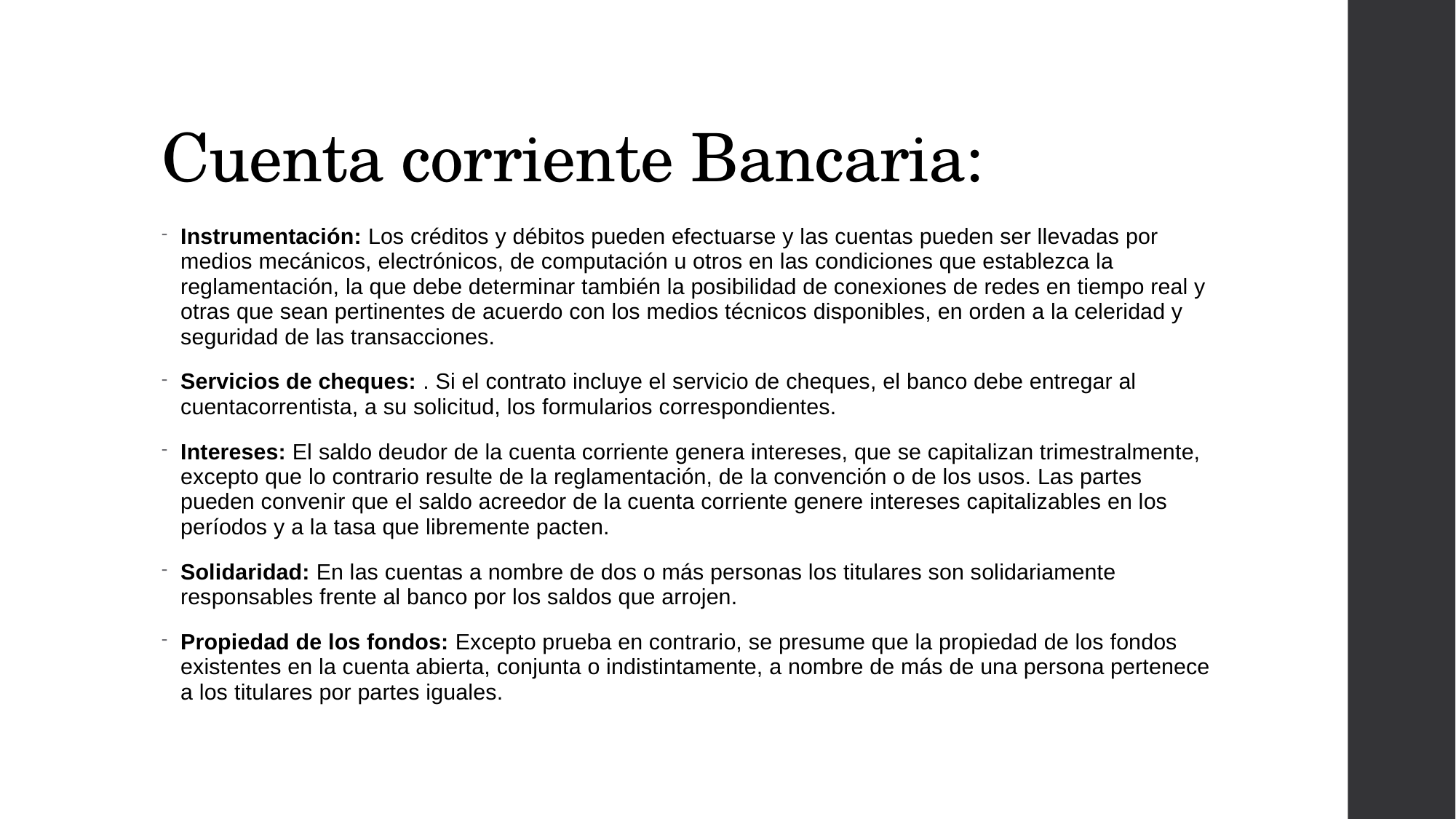

# Cuenta corriente Bancaria:
Instrumentación: Los créditos y débitos pueden efectuarse y las cuentas pueden ser llevadas por medios mecánicos, electrónicos, de computación u otros en las condiciones que establezca la reglamentación, la que debe determinar también la posibilidad de conexiones de redes en tiempo real y otras que sean pertinentes de acuerdo con los medios técnicos disponibles, en orden a la celeridad y seguridad de las transacciones.
Servicios de cheques: . Si el contrato incluye el servicio de cheques, el banco debe entregar al cuentacorrentista, a su solicitud, los formularios correspondientes.
Intereses: El saldo deudor de la cuenta corriente genera intereses, que se capitalizan trimestralmente, excepto que lo contrario resulte de la reglamentación, de la convención o de los usos. Las partes pueden convenir que el saldo acreedor de la cuenta corriente genere intereses capitalizables en los períodos y a la tasa que libremente pacten.
Solidaridad: En las cuentas a nombre de dos o más personas los titulares son solidariamente responsables frente al banco por los saldos que arrojen.
Propiedad de los fondos: Excepto prueba en contrario, se presume que la propiedad de los fondos existentes en la cuenta abierta, conjunta o indistintamente, a nombre de más de una persona pertenece a los titulares por partes iguales.